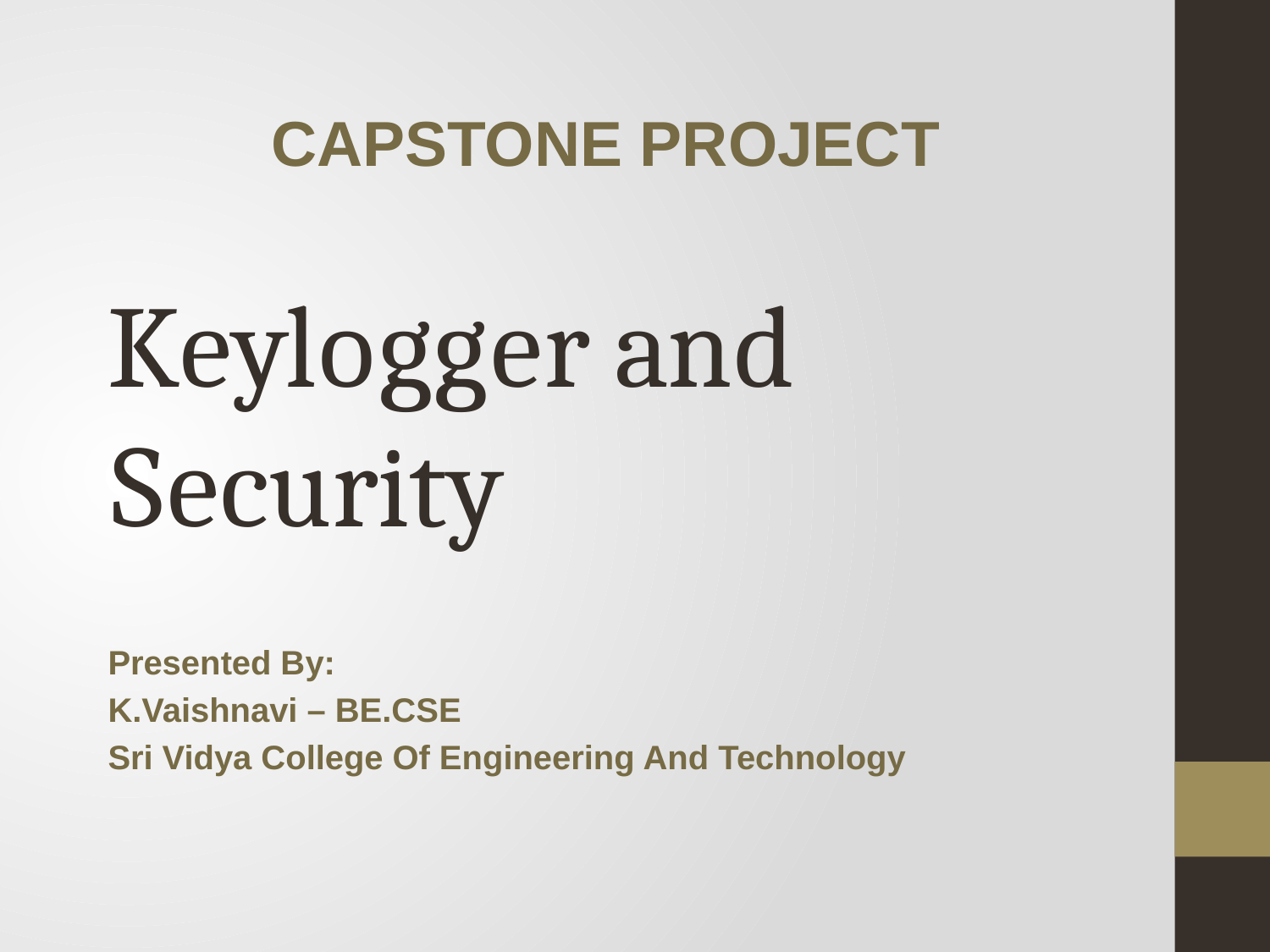

CAPSTONE PROJECT

# Keylogger and Security
Presented By:
K.Vaishnavi – BE.CSE
Sri Vidya College Of Engineering And Technology